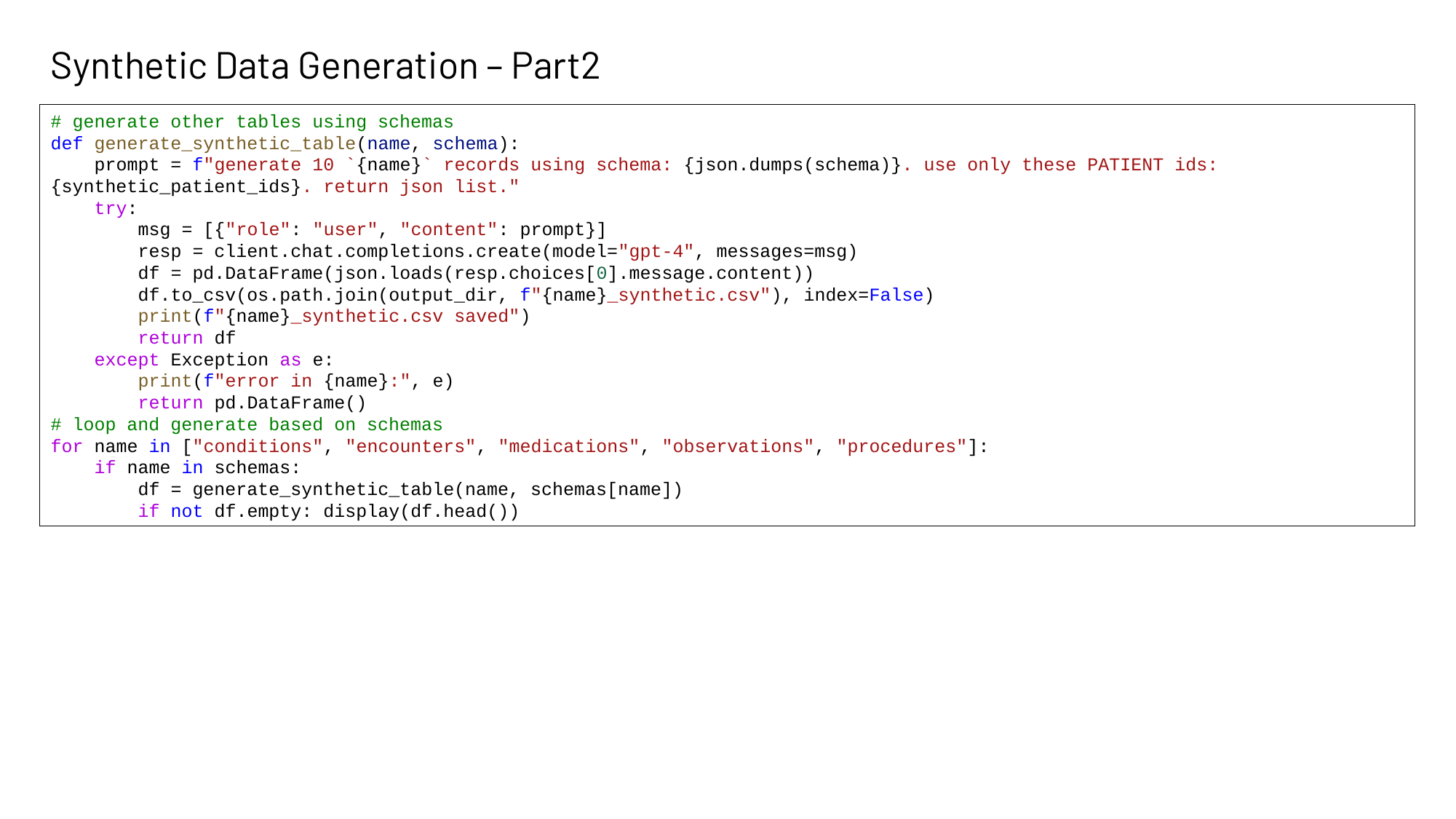

# Synthetic Data Generation – Part2
# generate other tables using schemas
def generate_synthetic_table(name, schema):
    prompt = f"generate 10 `{name}` records using schema: {json.dumps(schema)}. use only these PATIENT ids: {synthetic_patient_ids}. return json list."
    try:
        msg = [{"role": "user", "content": prompt}]
        resp = client.chat.completions.create(model="gpt-4", messages=msg)
        df = pd.DataFrame(json.loads(resp.choices[0].message.content))
        df.to_csv(os.path.join(output_dir, f"{name}_synthetic.csv"), index=False)
        print(f"{name}_synthetic.csv saved")
        return df
    except Exception as e:
        print(f"error in {name}:", e)
        return pd.DataFrame()
# loop and generate based on schemas
for name in ["conditions", "encounters", "medications", "observations", "procedures"]:
    if name in schemas:
        df = generate_synthetic_table(name, schemas[name])
        if not df.empty: display(df.head())